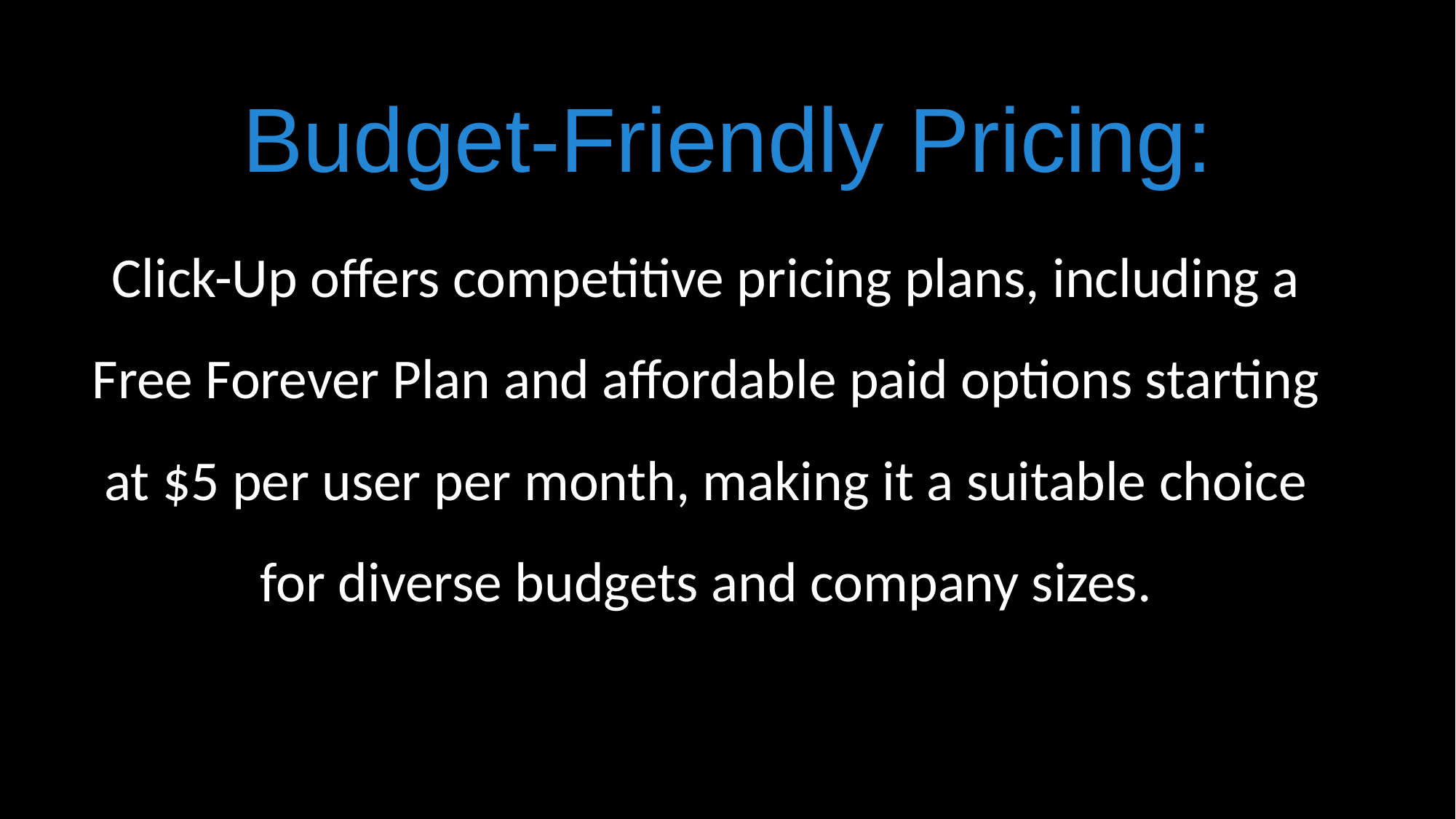

# Budget-Friendly Pricing:
Click-Up offers competitive pricing plans, including a Free Forever Plan and affordable paid options starting at $5 per user per month, making it a suitable choice for diverse budgets and company sizes.